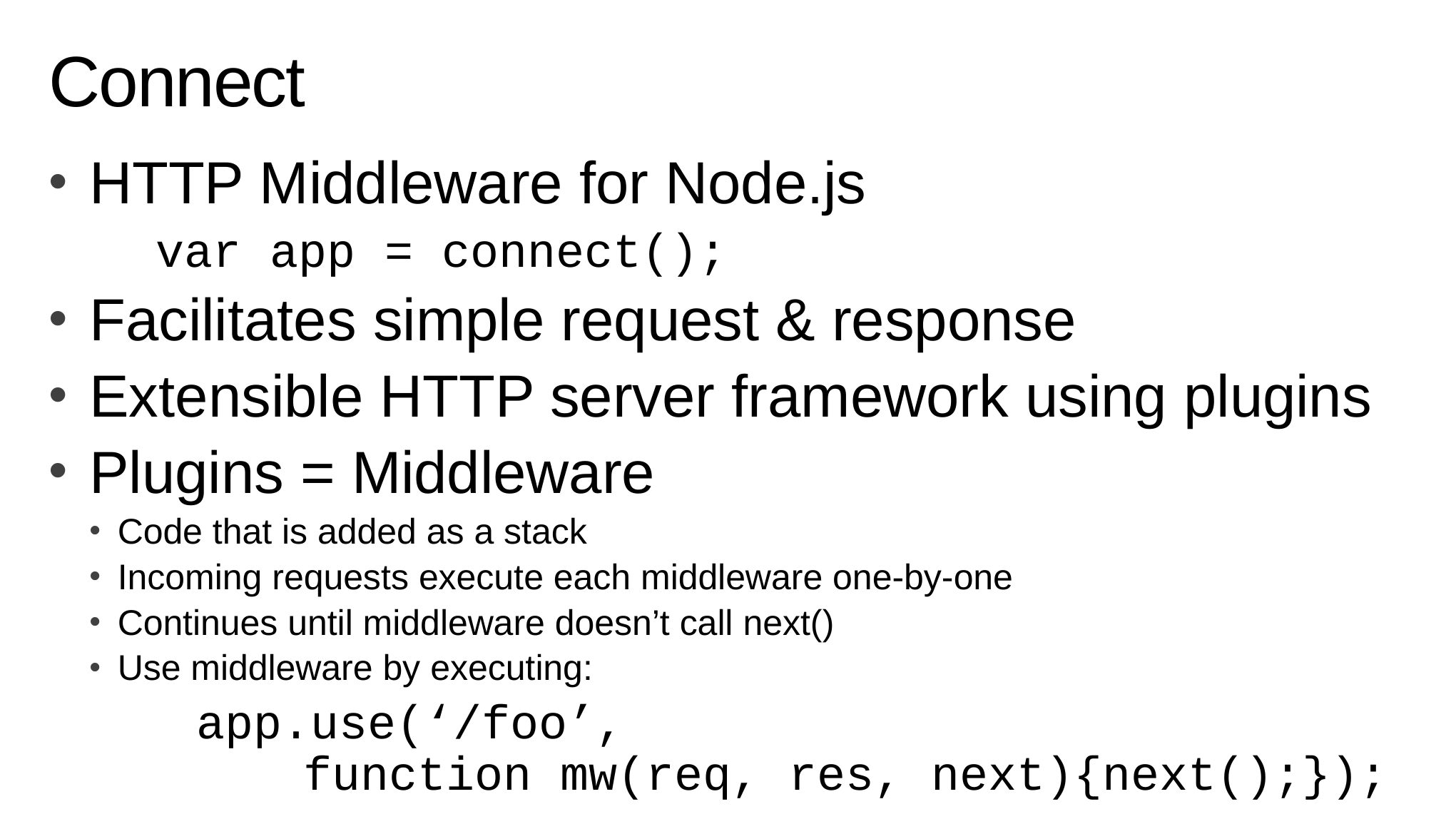

# Connect
HTTP Middleware for Node.js
	var app = connect();
Facilitates simple request & response
Extensible HTTP server framework using plugins
Plugins = Middleware
Code that is added as a stack
Incoming requests execute each middleware one-by-one
Continues until middleware doesn’t call next()
Use middleware by executing:
	app.use(‘/foo’,
		function mw(req, res, next){next();});